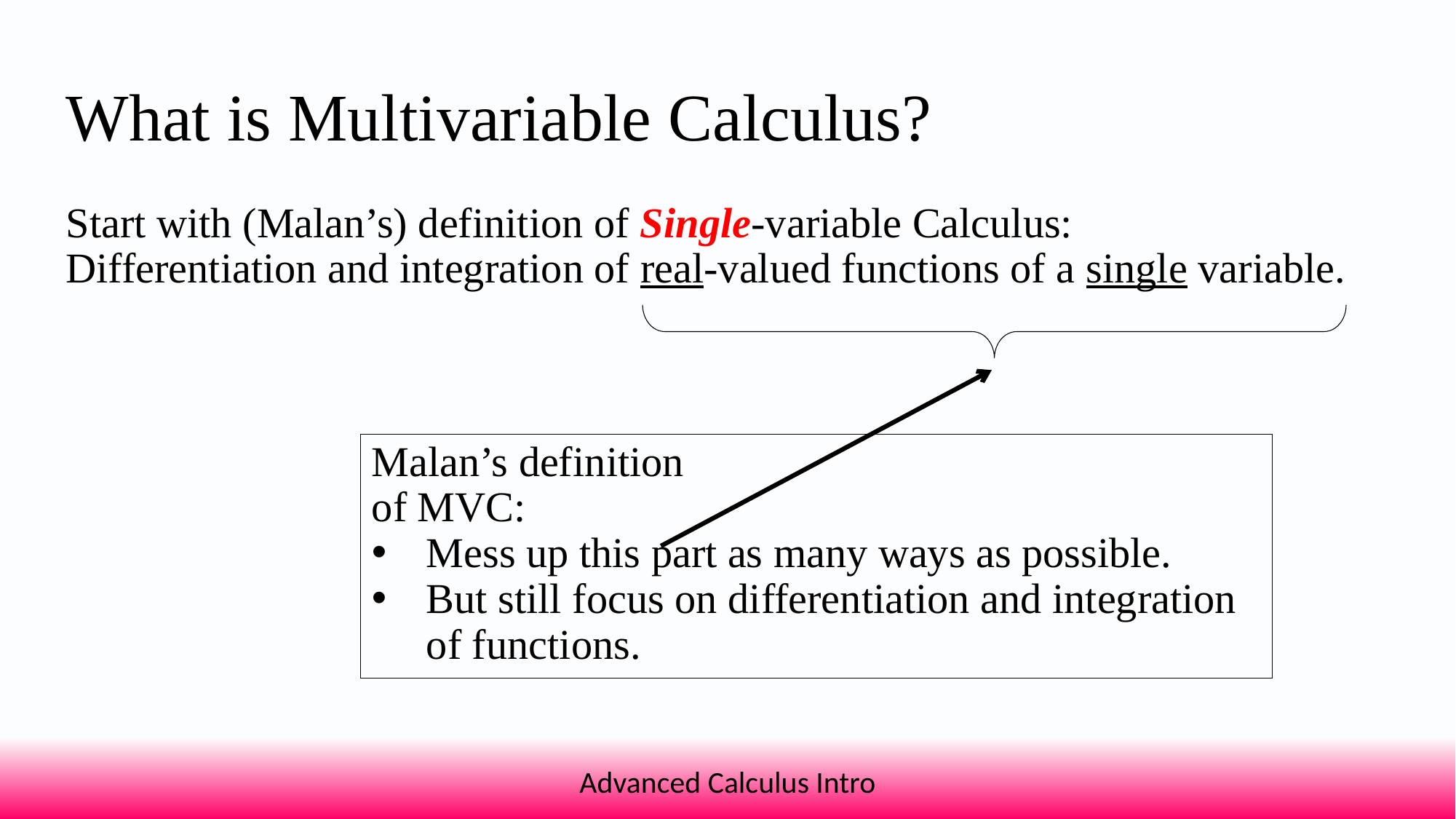

What is Multivariable Calculus?

Start with (Malan’s) definition of Single-variable Calculus:
Differentiation and integration of real-valued functions of a single variable.

Malan’s definition
of MVC:
Mess up this part as many ways as possible.
But still focus on differentiation and integration of functions.
Advanced Calculus Intro